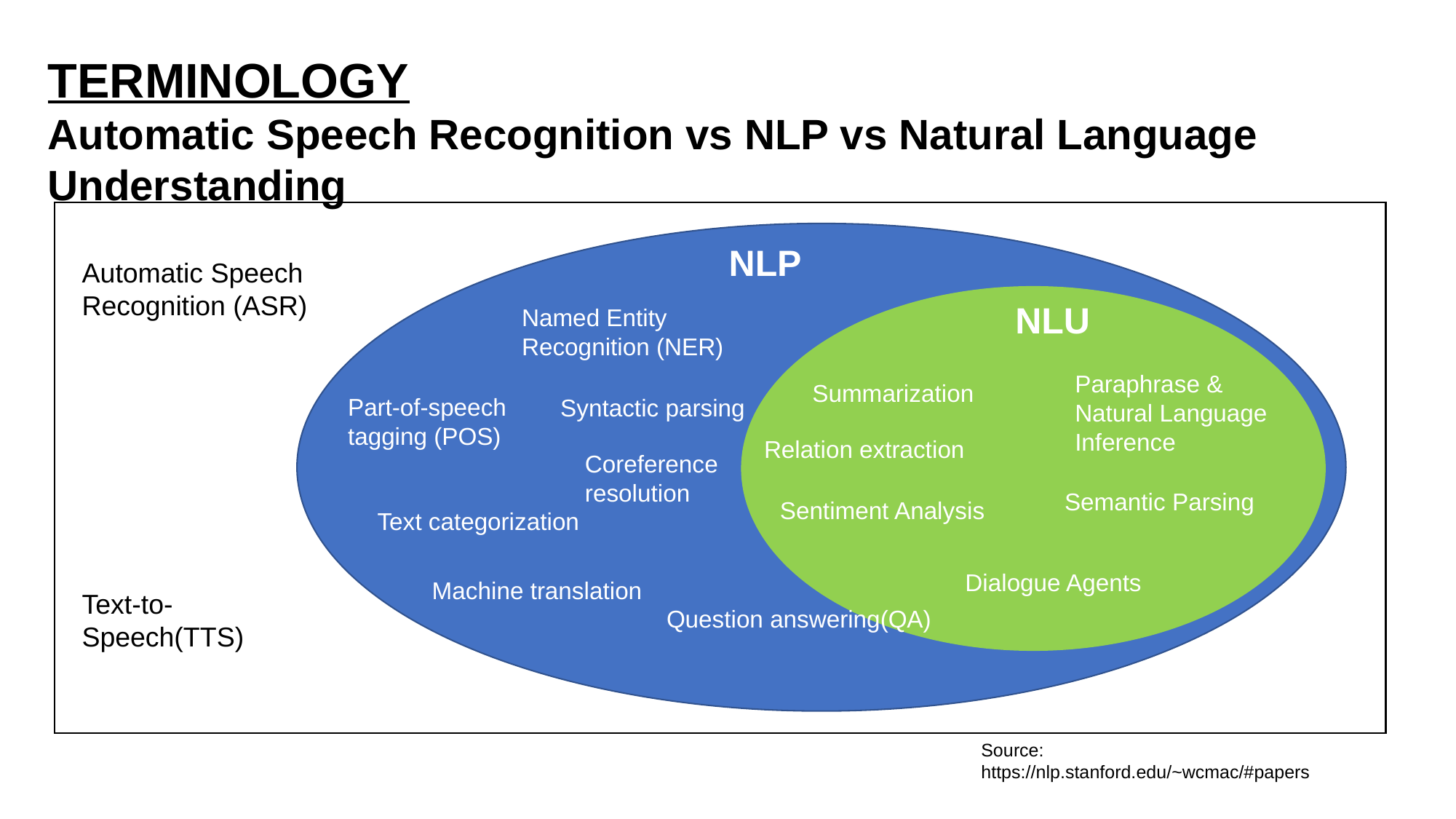

TERMINOLOGY
Automatic Speech Recognition vs NLP vs Natural Language Understanding

NLP
Automatic Speech Recognition (ASR)

NLU
Named Entity Recognition (NER)
Paraphrase & Natural Language  Inference
Summarization
Part-of-speech tagging (POS)
Syntactic parsing
Relation extraction
Coreference resolution
Semantic Parsing
Sentiment Analysis
Text categorization
Dialogue Agents
Machine translation
Text-to-Speech(TTS)
Question answering(QA)
Source: https://nlp.stanford.edu/~wcmac/#papers